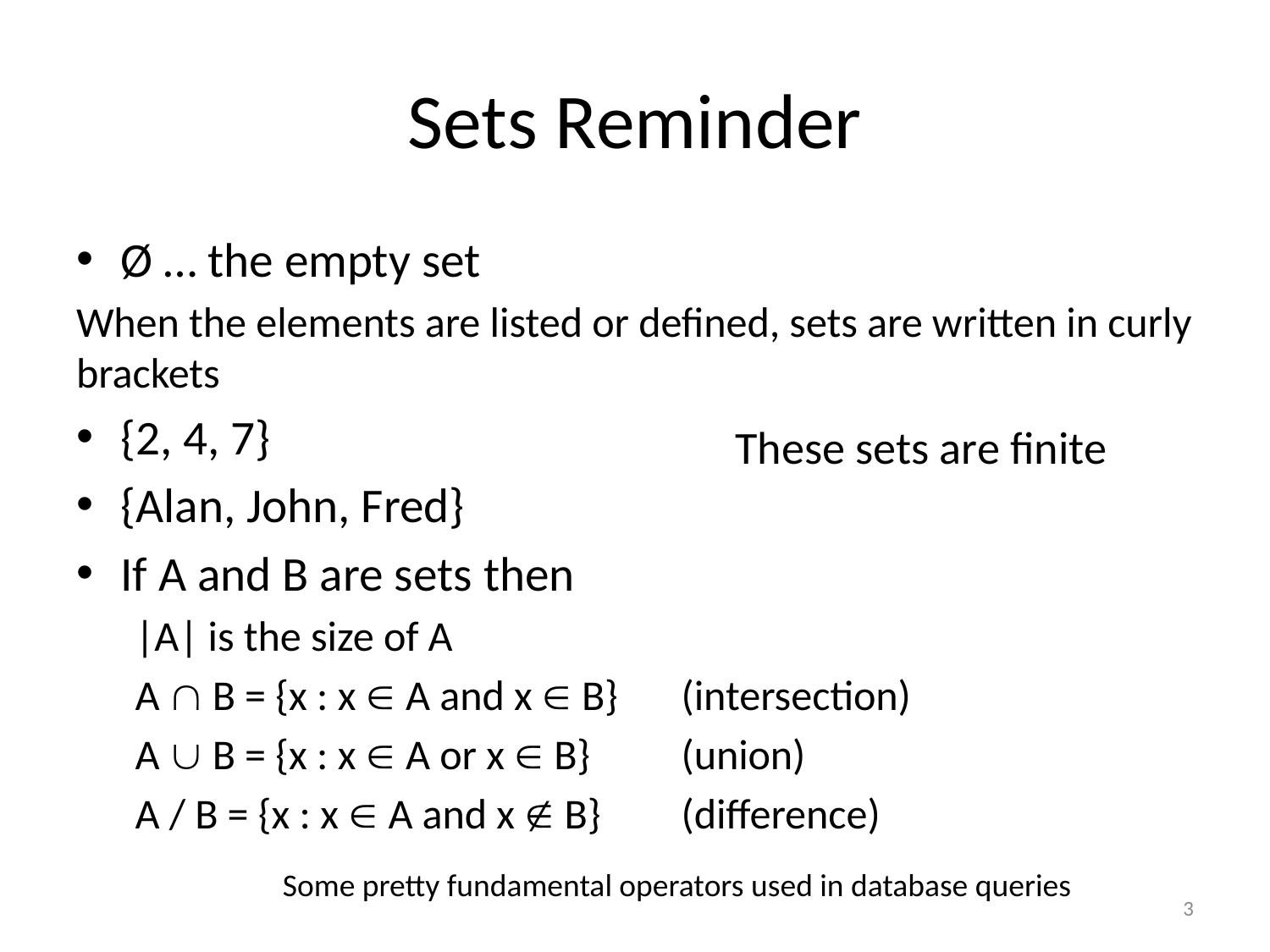

# Sets Reminder
Ø … the empty set
When the elements are listed or defined, sets are written in curly brackets
{2, 4, 7}
{Alan, John, Fred}
If A and B are sets then
	|A| is the size of A
	A ∩ B = {x : x ∈ A and x ∈ B} 	(intersection)
	A ∪ B = {x : x ∈ A or x ∈ B} 		(union)
	A / B = {x : x ∈ A and x ∉ B} 	(difference)

These sets are finite
Some pretty fundamental operators used in database queries
3